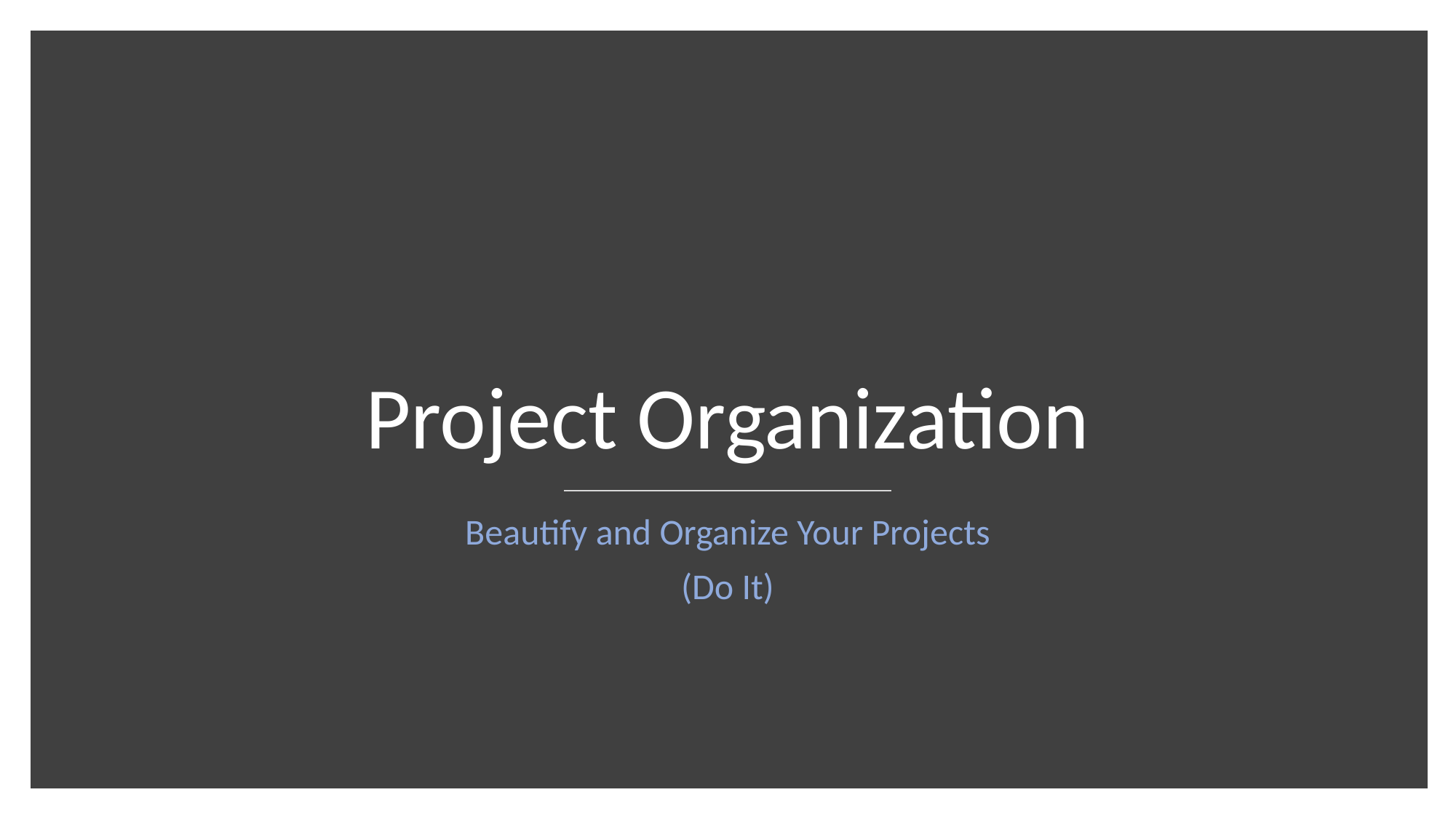

# Project Organization
Beautify and Organize Your Projects
(Do It)